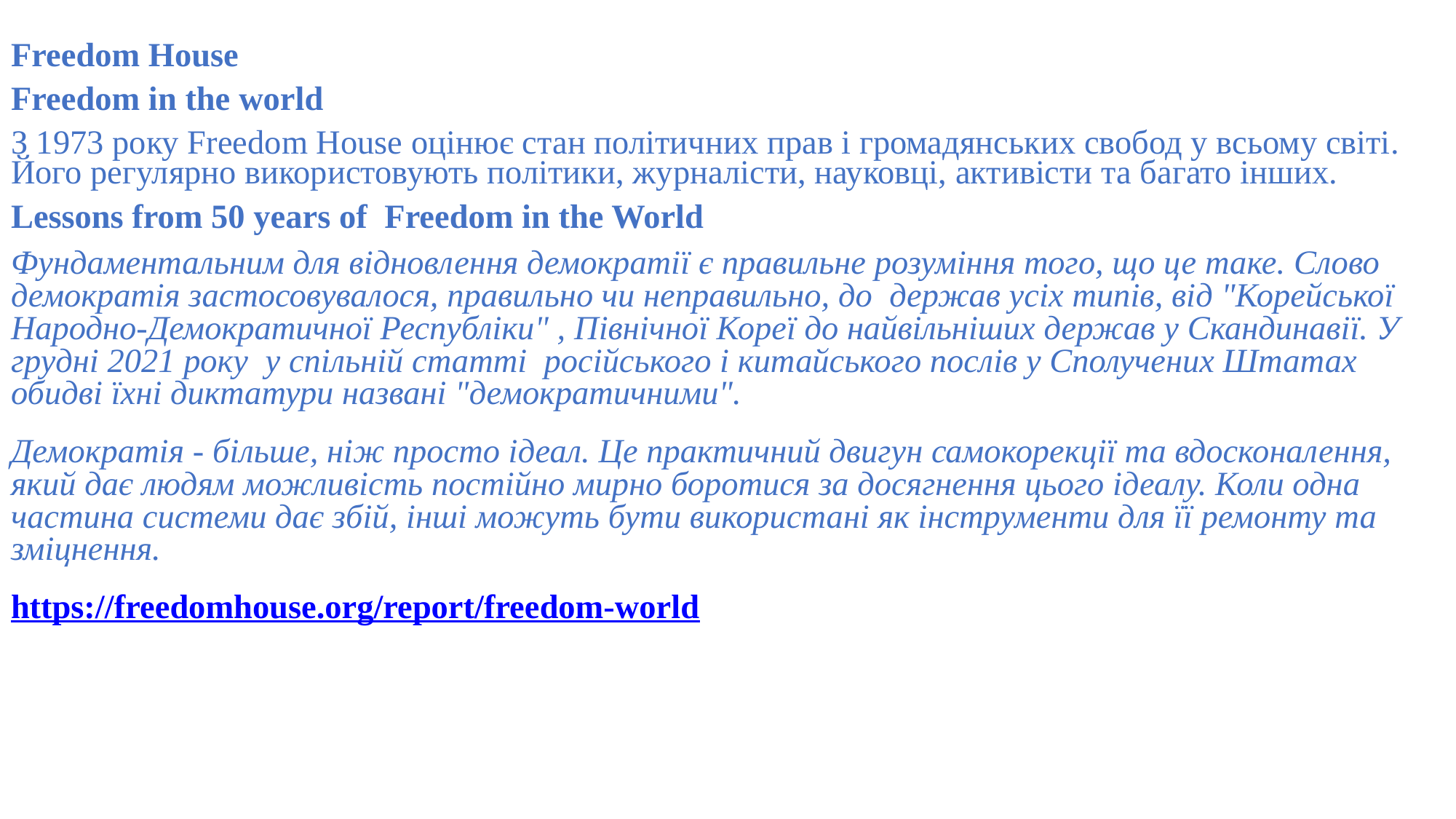

Freedom House
Freedom in the world
З 1973 року Freedom House оцінює стан політичних прав і громадянських свобод у всьому світі. Його регулярно використовують політики, журналісти, науковці, активісти та багато інших.
Lessons from 50 years of  Freedom in the World
Фундаментальним для відновлення демократії є правильне розуміння того, що це таке. Слово демократія застосовувалося, правильно чи неправильно, до  держав усіх типів, від "Корейської Народно-Демократичної Республіки" , Північної Кореї до найвільніших держав у Скандинавії. У грудні 2021 року  у спільній статті  російського і китайського послів у Сполучених Штатах   обидві їхні диктатури названі "демократичними".
Демократія - більше, ніж просто ідеал. Це практичний двигун самокорекції та вдосконалення, який дає людям можливість постійно мирно боротися за досягнення цього ідеалу. Коли одна частина системи дає збій, інші можуть бути використані як інструменти для її ремонту та зміцнення.
https://freedomhouse.org/report/freedom-world